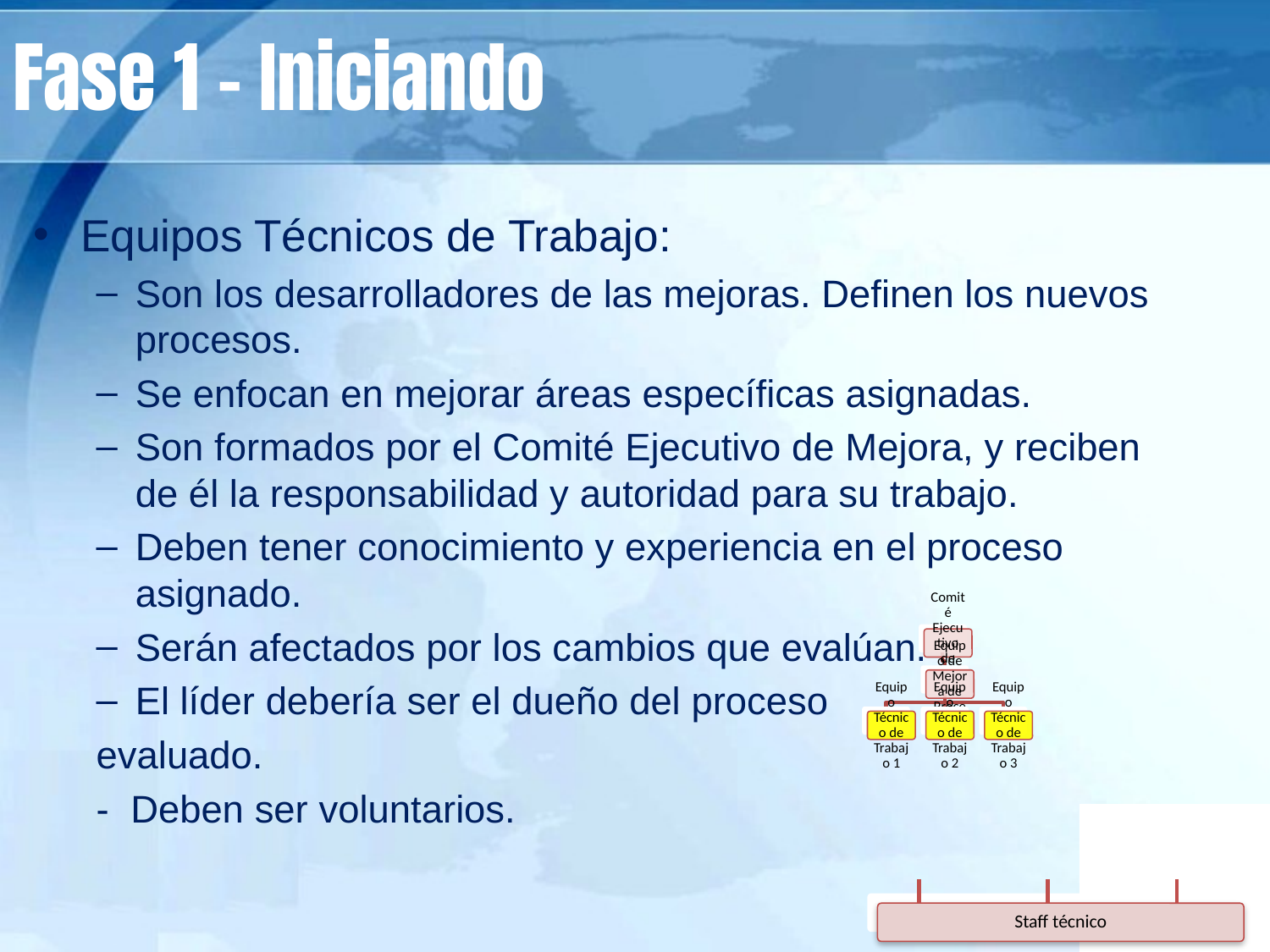

# Fase 1 - Iniciando
Equipos Técnicos de Trabajo:
Son los desarrolladores de las mejoras. Definen los nuevos procesos.
Se enfocan en mejorar áreas específicas asignadas.
Son formados por el Comité Ejecutivo de Mejora, y reciben de él la responsabilidad y autoridad para su trabajo.
Deben tener conocimiento y experiencia en el proceso asignado.
Serán afectados por los cambios que evalúan.
El líder debería ser el dueño del proceso
evaluado.
-  Deben ser voluntarios.
Comité Ejecutivo de Mejora
Equipo de Mejora de Procesos
Equipo Técnico de Trabajo 1
Equipo Técnico de Trabajo 2
Equipo Técnico de Trabajo 3

Staff técnico